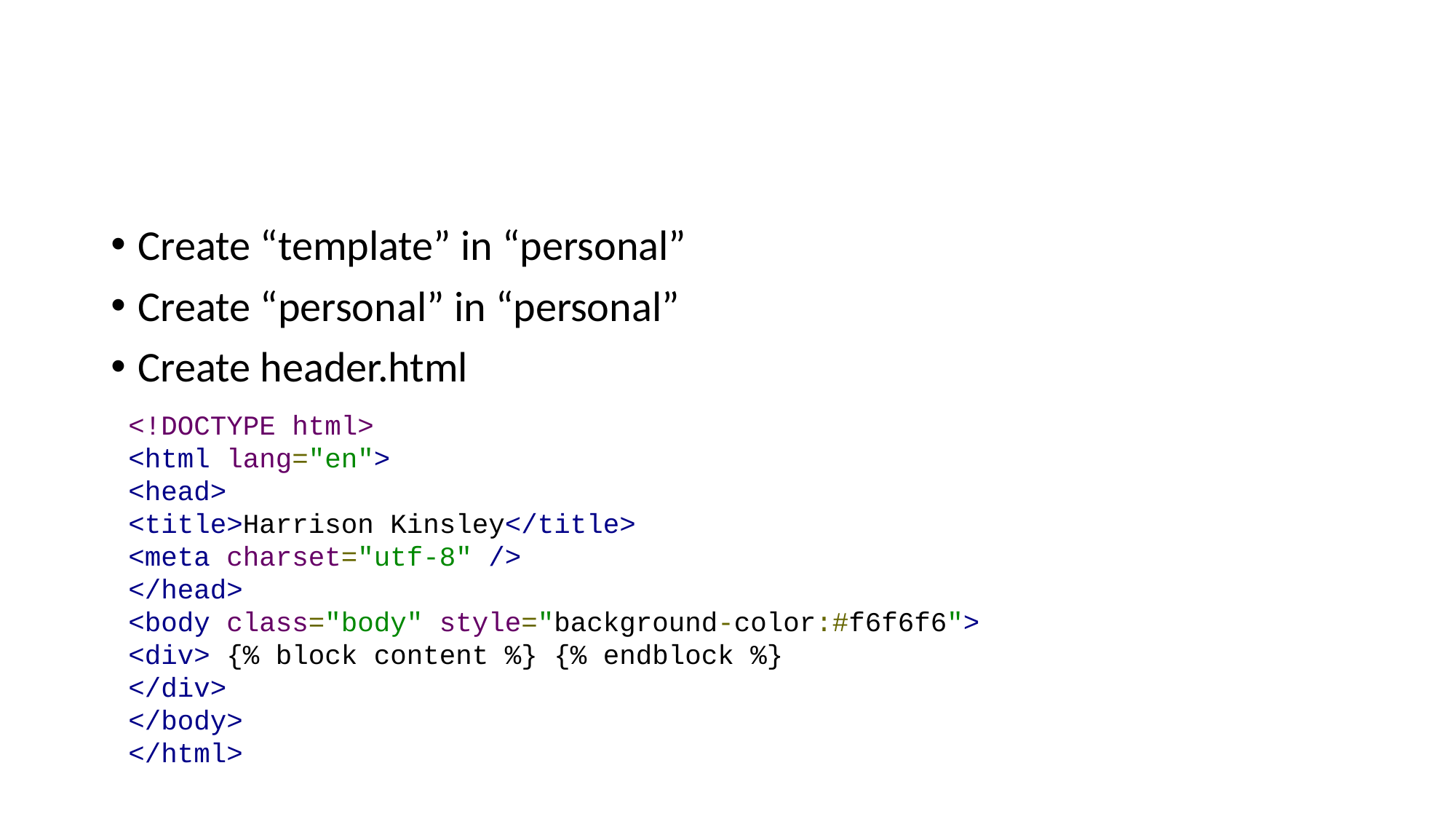

#
Create “template” in “personal”
Create “personal” in “personal”
Create header.html

<!DOCTYPE html>
<html lang="en">
<head>
<title>Harrison Kinsley</title>
<meta charset="utf-8" />
</head>
<body class="body" style="background-color:#f6f6f6">
<div> {% block content %} {% endblock %}
</div>
</body>
</html>